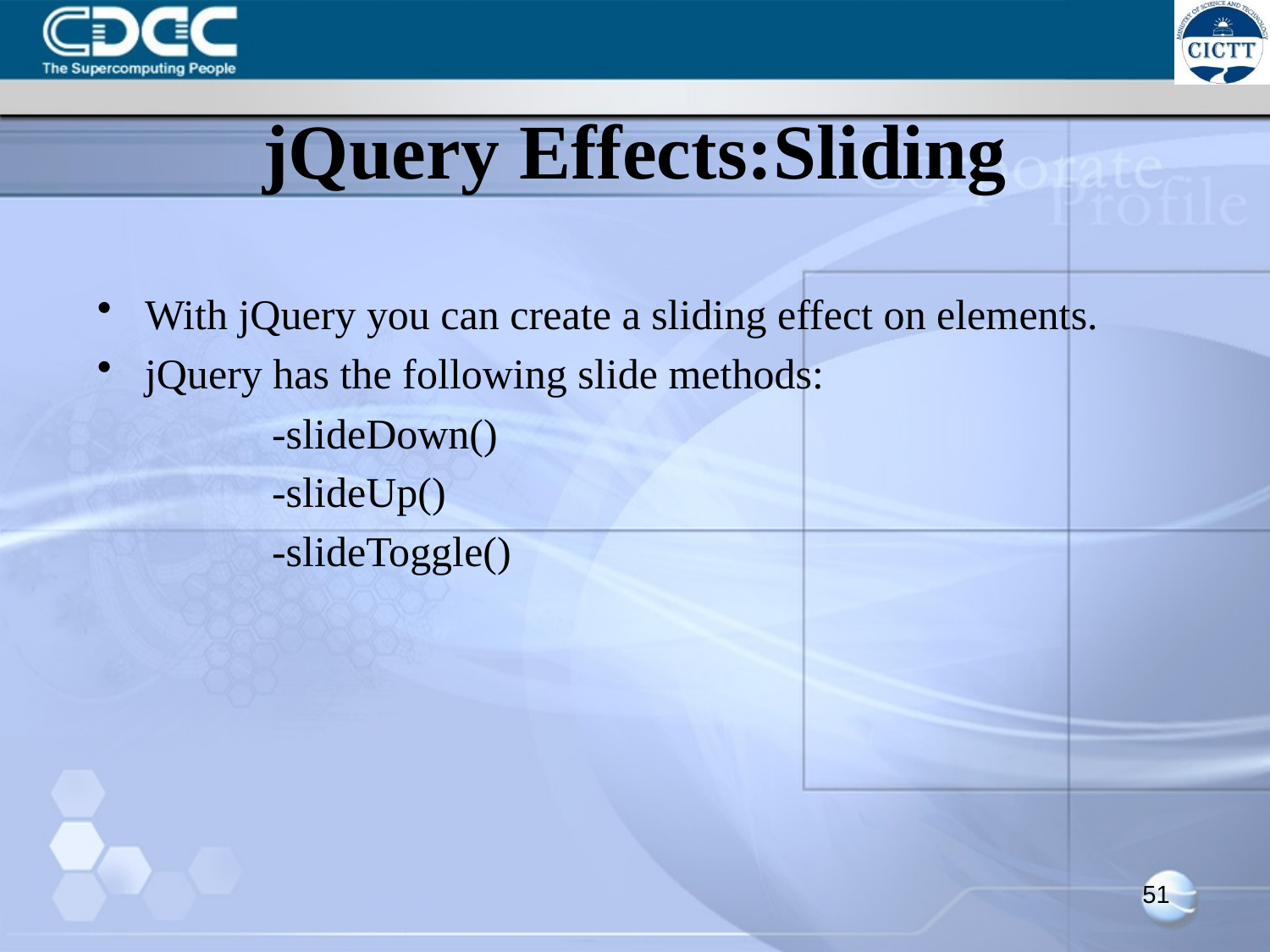

# jQuery Effects:Sliding
With jQuery you can create a sliding effect on elements.
jQuery has the following slide methods:
		-slideDown()
		-slideUp()
		-slideToggle()